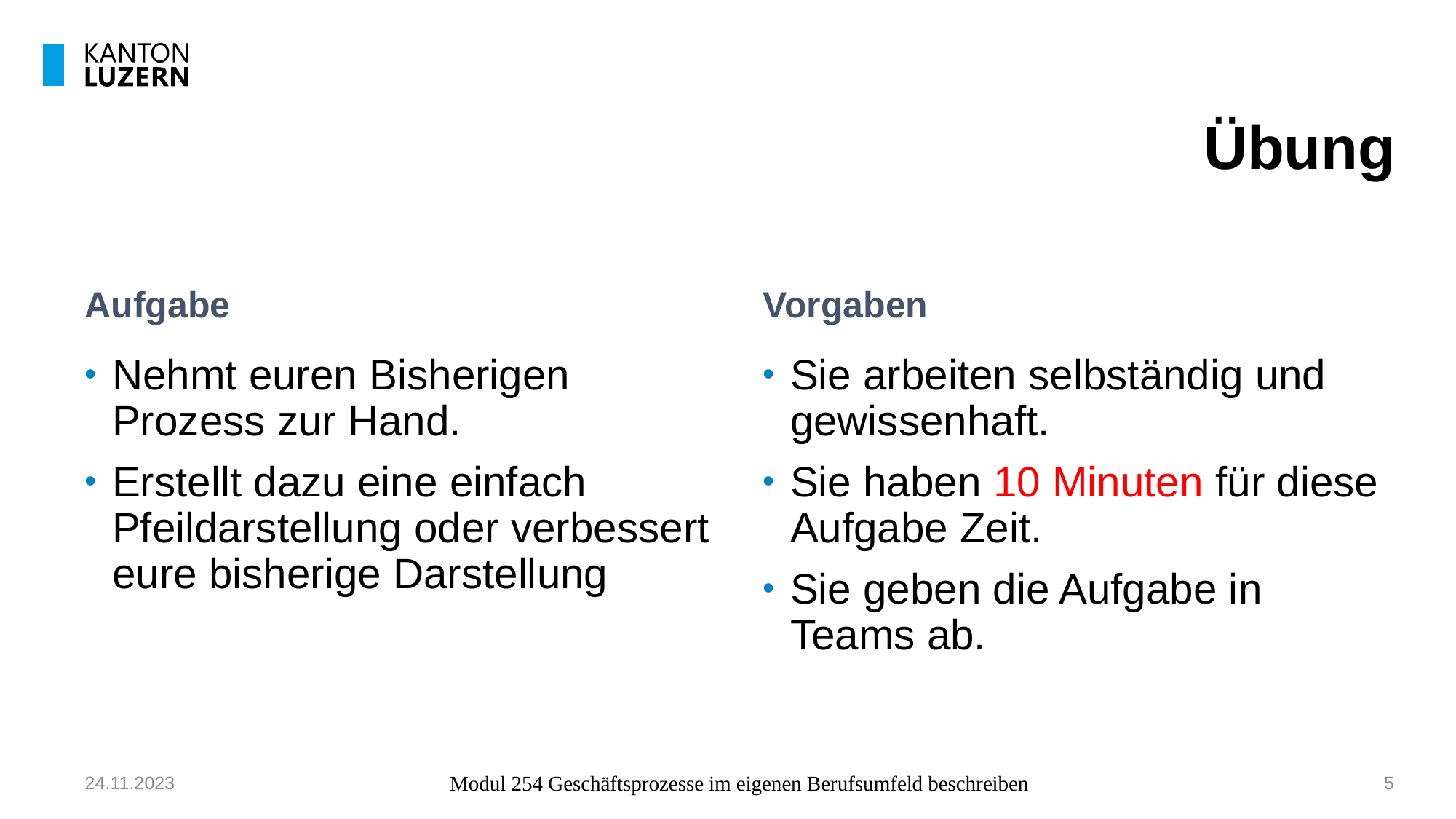

# Übung
Aufgabe
Vorgaben
Nehmt euren Bisherigen Prozess zur Hand.
Erstellt dazu eine einfach Pfeildarstellung oder verbessert eure bisherige Darstellung

Sie arbeiten selbständig und gewissenhaft.
Sie haben 10 Minuten für diese Aufgabe Zeit.
Sie geben die Aufgabe in Teams ab.
24.11.2023
Modul 254 Geschäftsprozesse im eigenen Berufsumfeld beschreiben
5